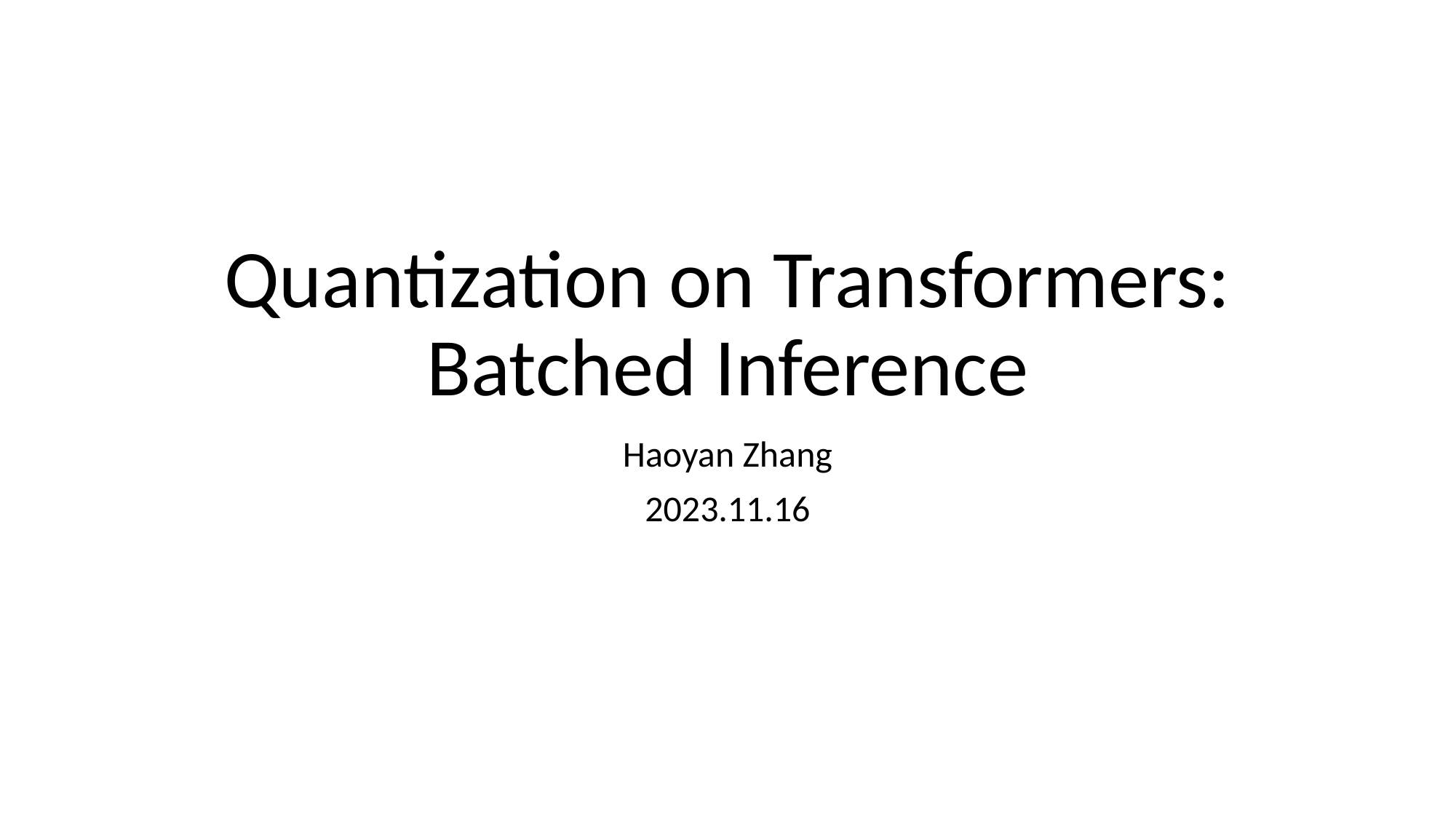

# Quantization on Transformers: Batched Inference
Haoyan Zhang
2023.11.16